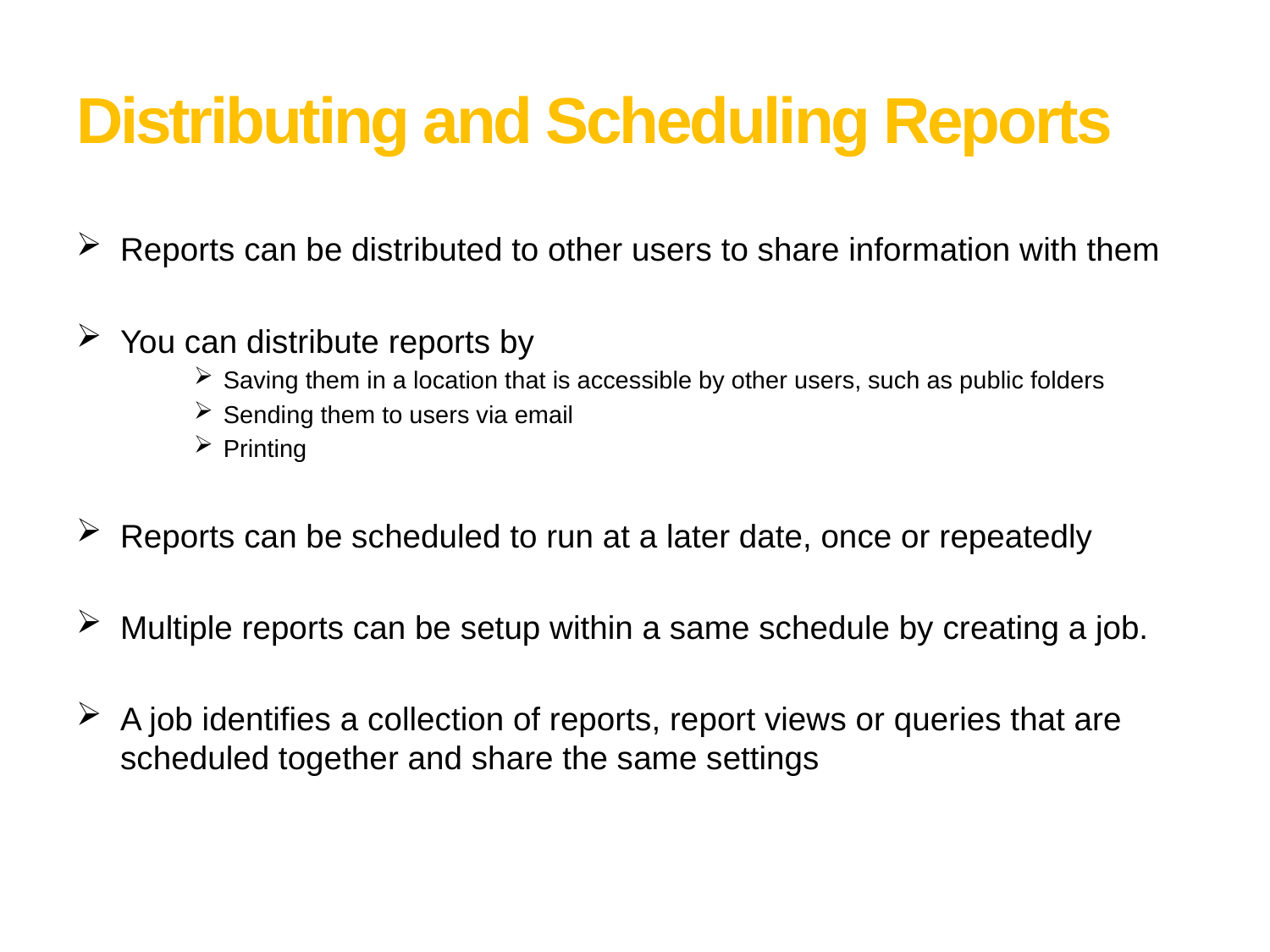

# Distributing and Scheduling Reports
Reports can be distributed to other users to share information with them

You can distribute reports by
Saving them in a location that is accessible by other users, such as public folders
Sending them to users via email
Printing

Reports can be scheduled to run at a later date, once or repeatedly

Multiple reports can be setup within a same schedule by creating a job.

A job identifies a collection of reports, report views or queries that are scheduled together and share the same settings